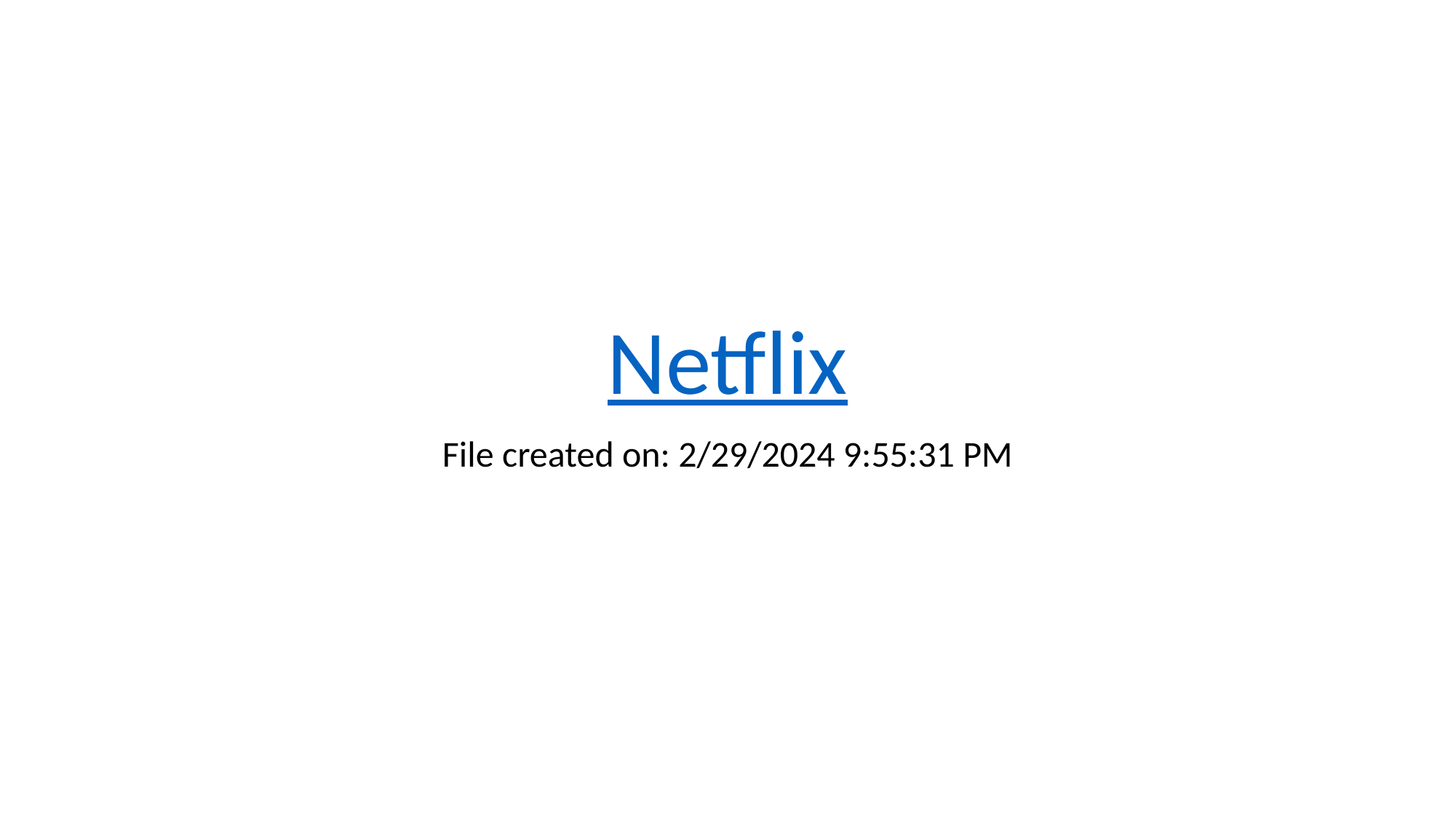

# Netflix
File created on: 2/29/2024 9:55:31 PM